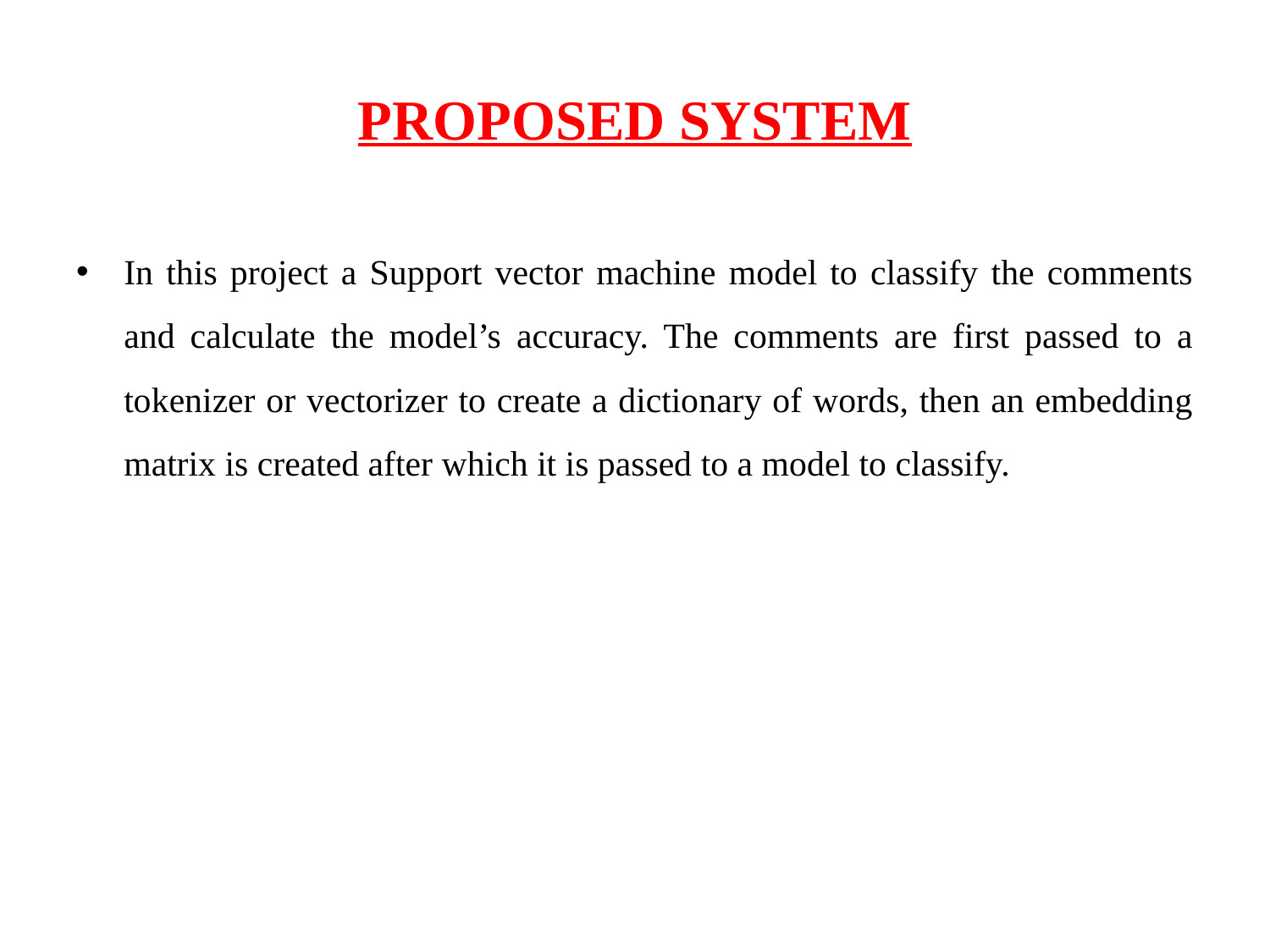

# PROPOSED SYSTEM
In this project a Support vector machine model to classify the comments and calculate the model’s accuracy. The comments are first passed to a tokenizer or vectorizer to create a dictionary of words, then an embedding matrix is created after which it is passed to a model to classify.